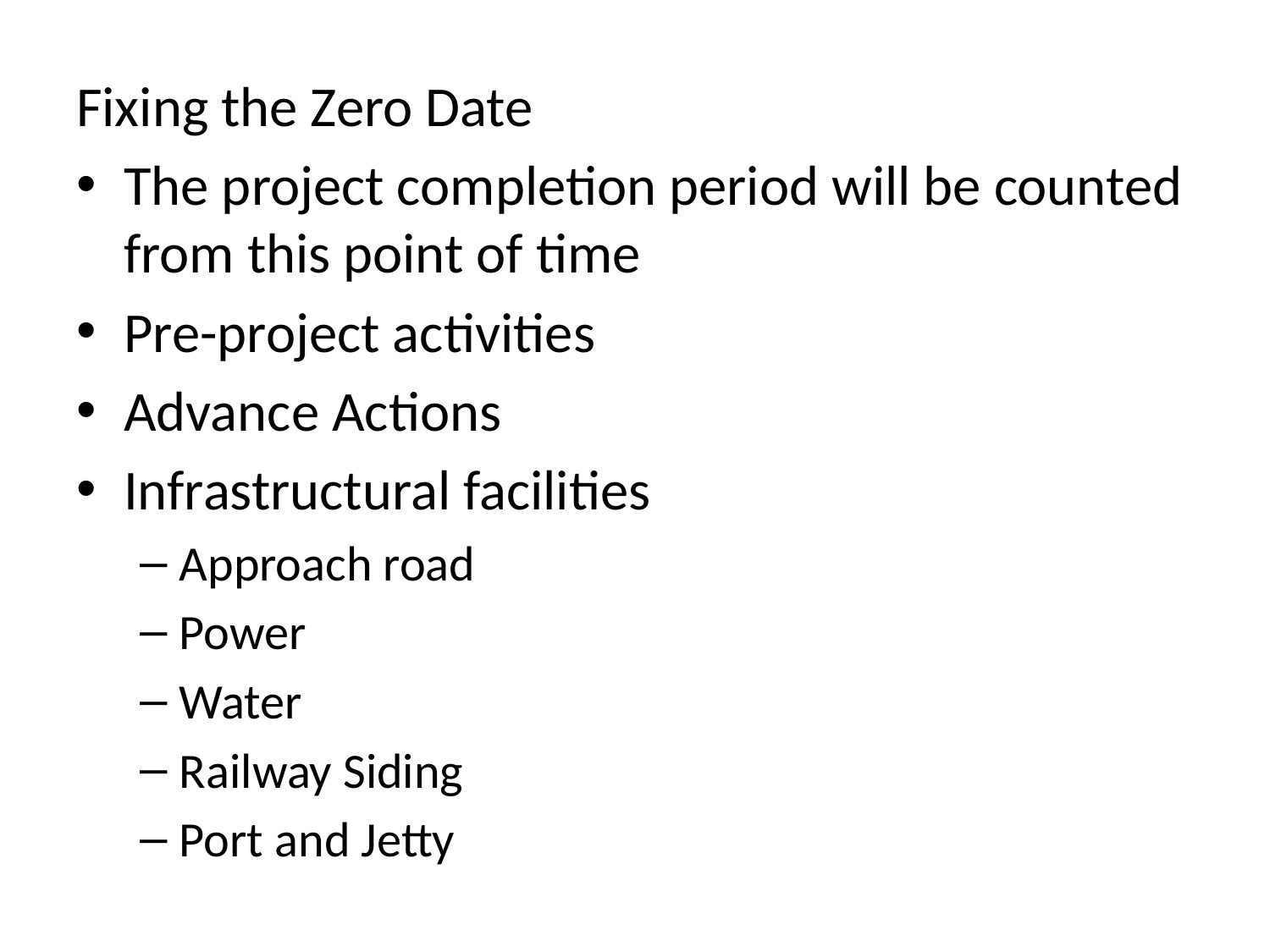

Fixing the Zero Date
The project completion period will be counted from this point of time
Pre-project activities
Advance Actions
Infrastructural facilities
Approach road
Power
Water
Railway Siding
Port and Jetty